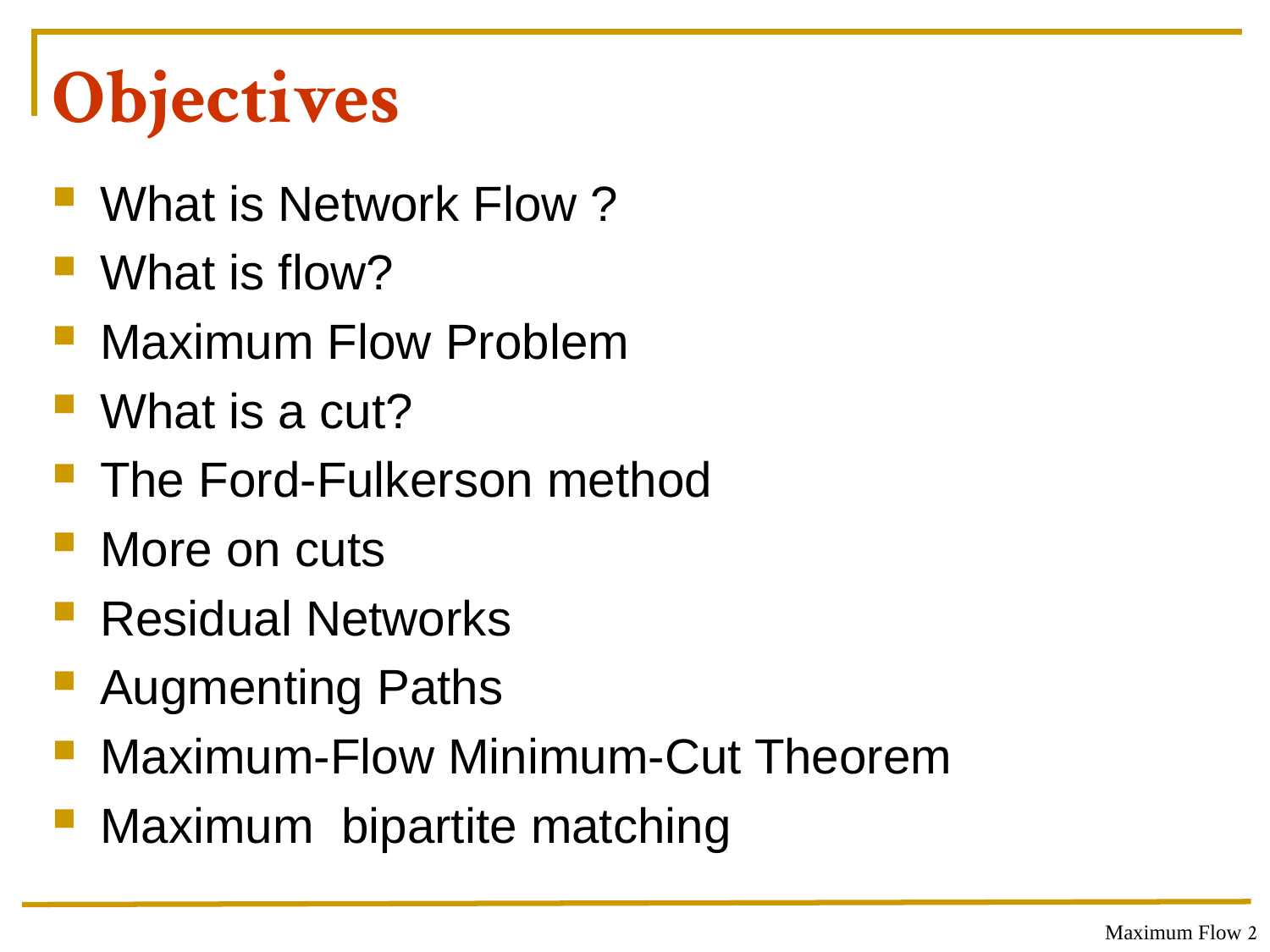

# Objectives
What is Network Flow ?
What is flow?
Maximum Flow Problem
What is a cut?
The Ford-Fulkerson method
More on cuts
Residual Networks
Augmenting Paths
Maximum-Flow Minimum-Cut Theorem
Maximum  bipartite matching

Maximum Flow 2